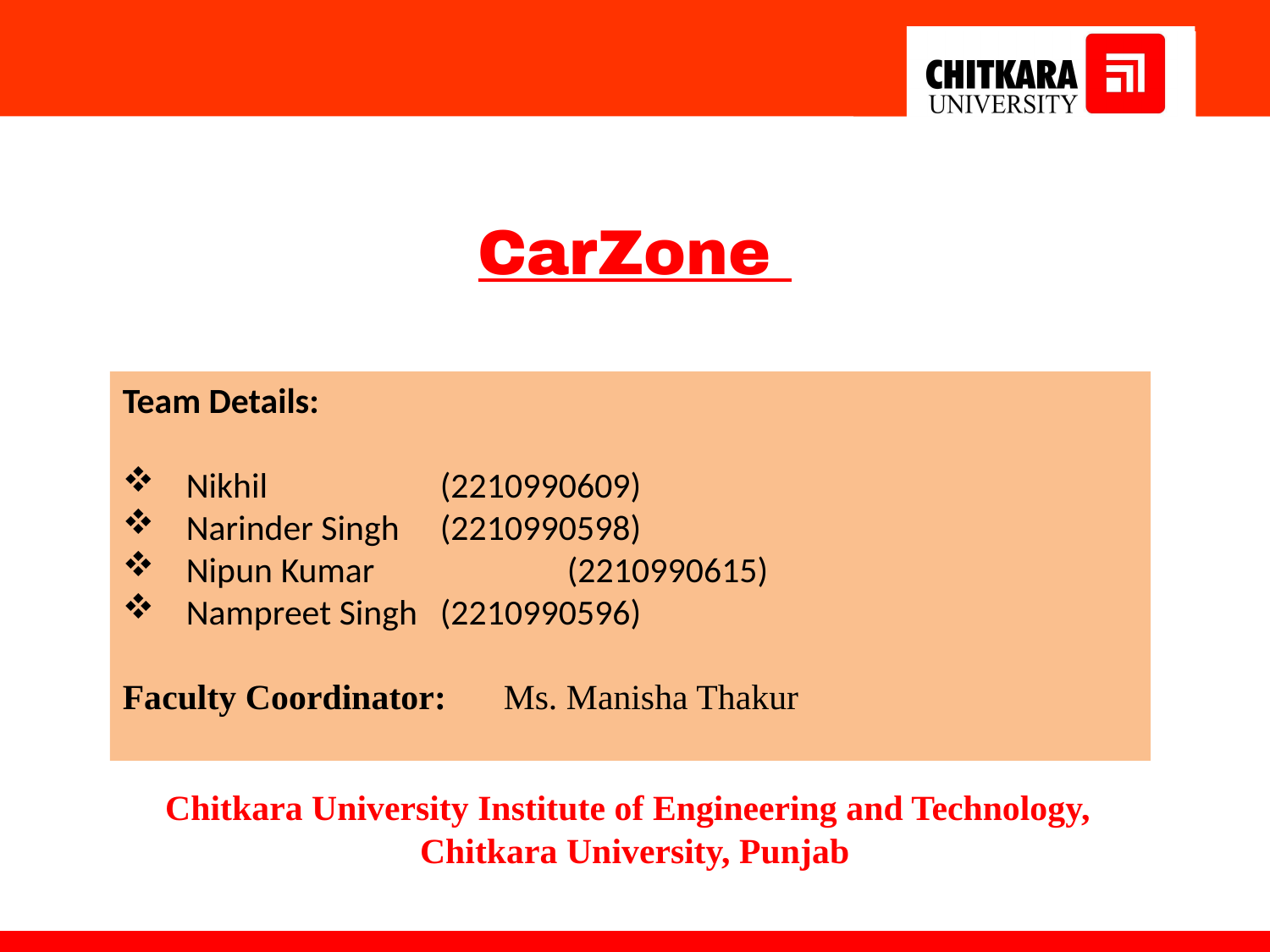

CarZone

Team Details:

Nikhil		(2210990609)
Narinder Singh 	(2210990598)
Nipun Kumar		(2210990615)
Nampreet Singh	(2210990596)

Faculty Coordinator: 	Ms. Manisha Thakur

:

Chitkara University Institute of Engineering and Technology,
Chitkara University, Punjab